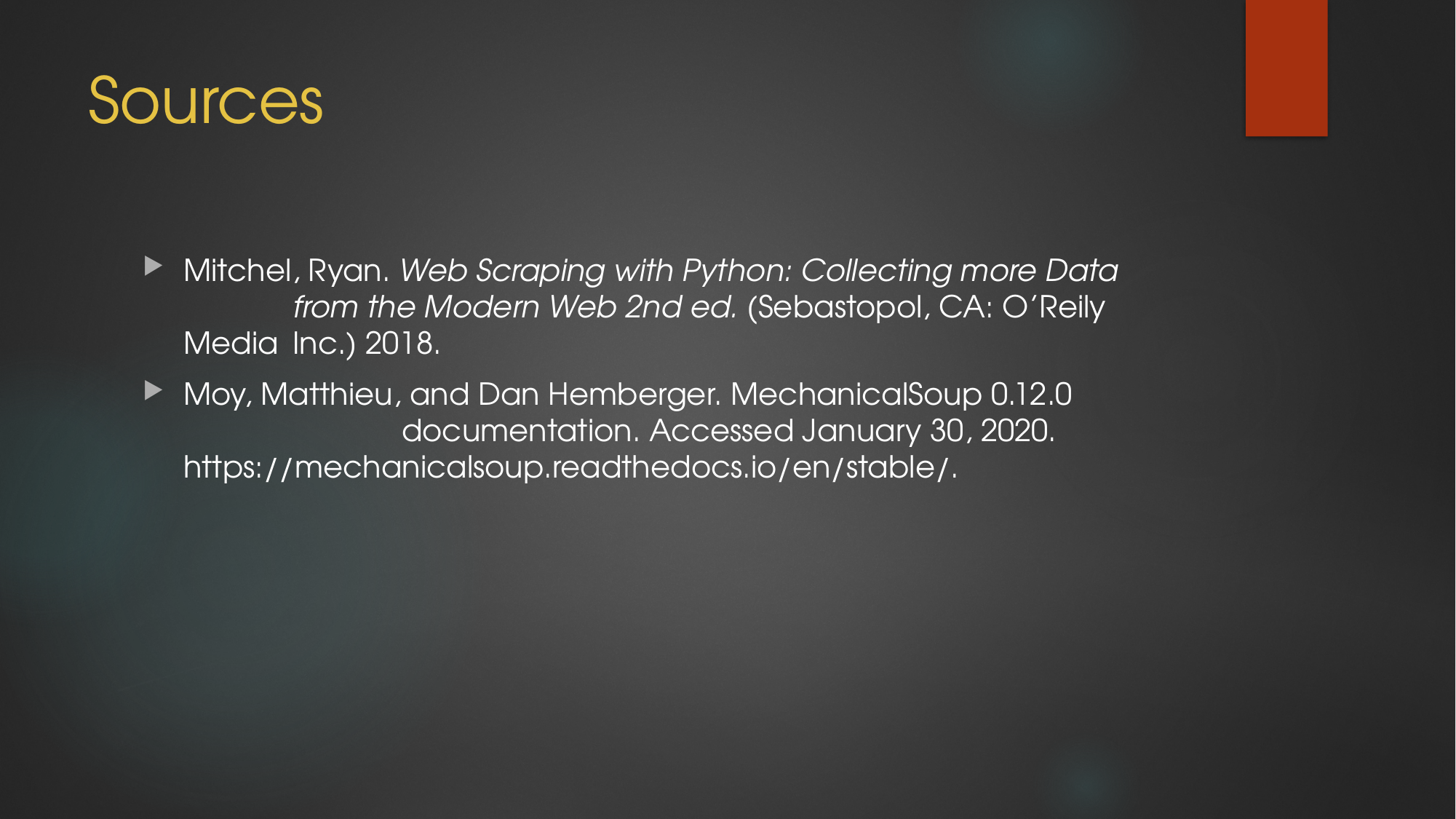

# Sources
Mitchel, Ryan. Web Scraping with Python: Collecting more Data 		from the Modern Web 2nd ed. (Sebastopol, CA: O’Reily Media 	Inc.) 2018.
Moy, Matthieu, and Dan Hemberger. MechanicalSoup 0.12.0 			documentation. Accessed January 30, 2020. 	https://mechanicalsoup.readthedocs.io/en/stable/.